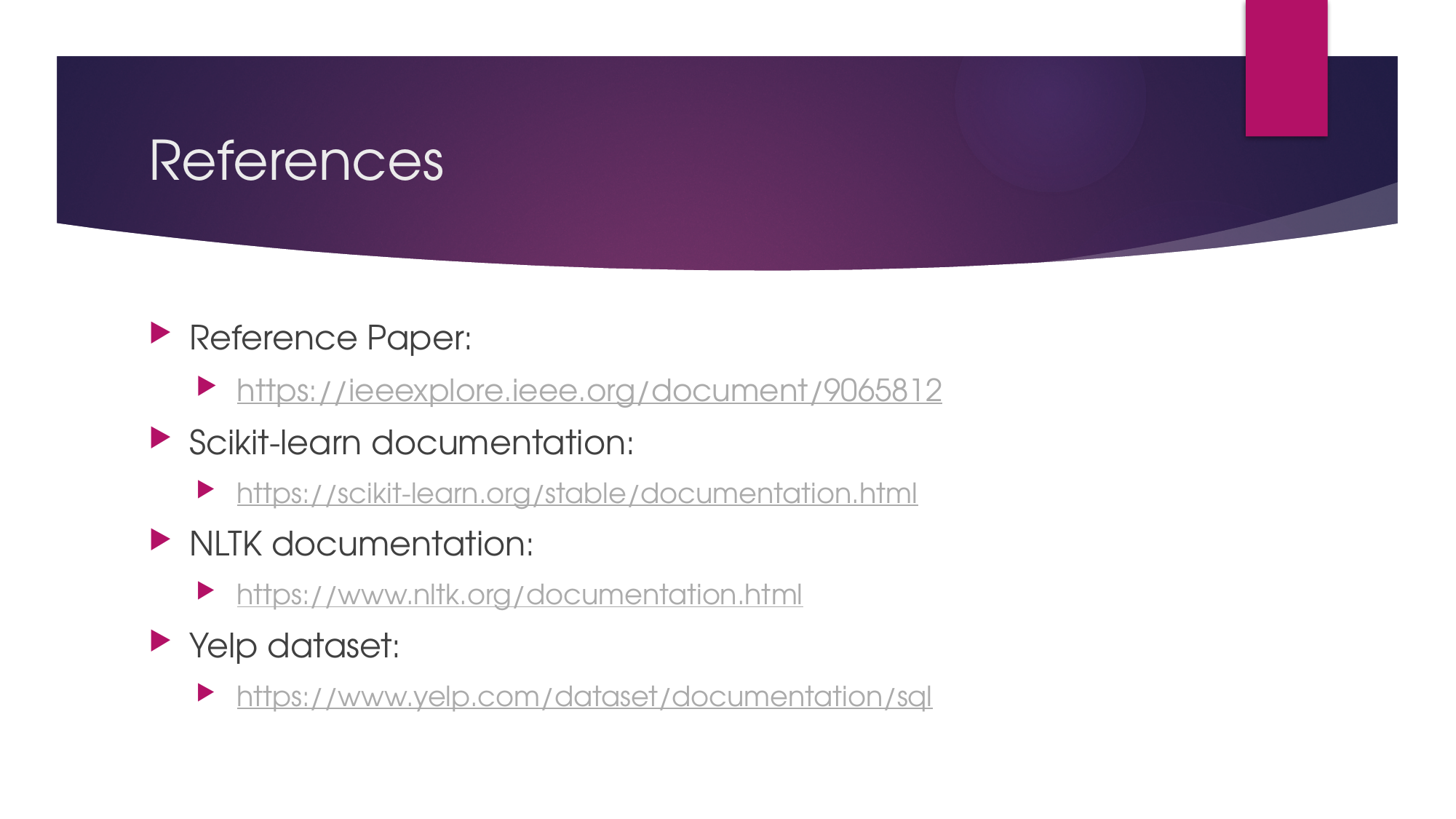

# References
Reference Paper:
https://ieeexplore.ieee.org/document/9065812
Scikit-learn documentation:
https://scikit-learn.org/stable/documentation.html
NLTK documentation:
https://www.nltk.org/documentation.html
Yelp dataset:
https://www.yelp.com/dataset/documentation/sql